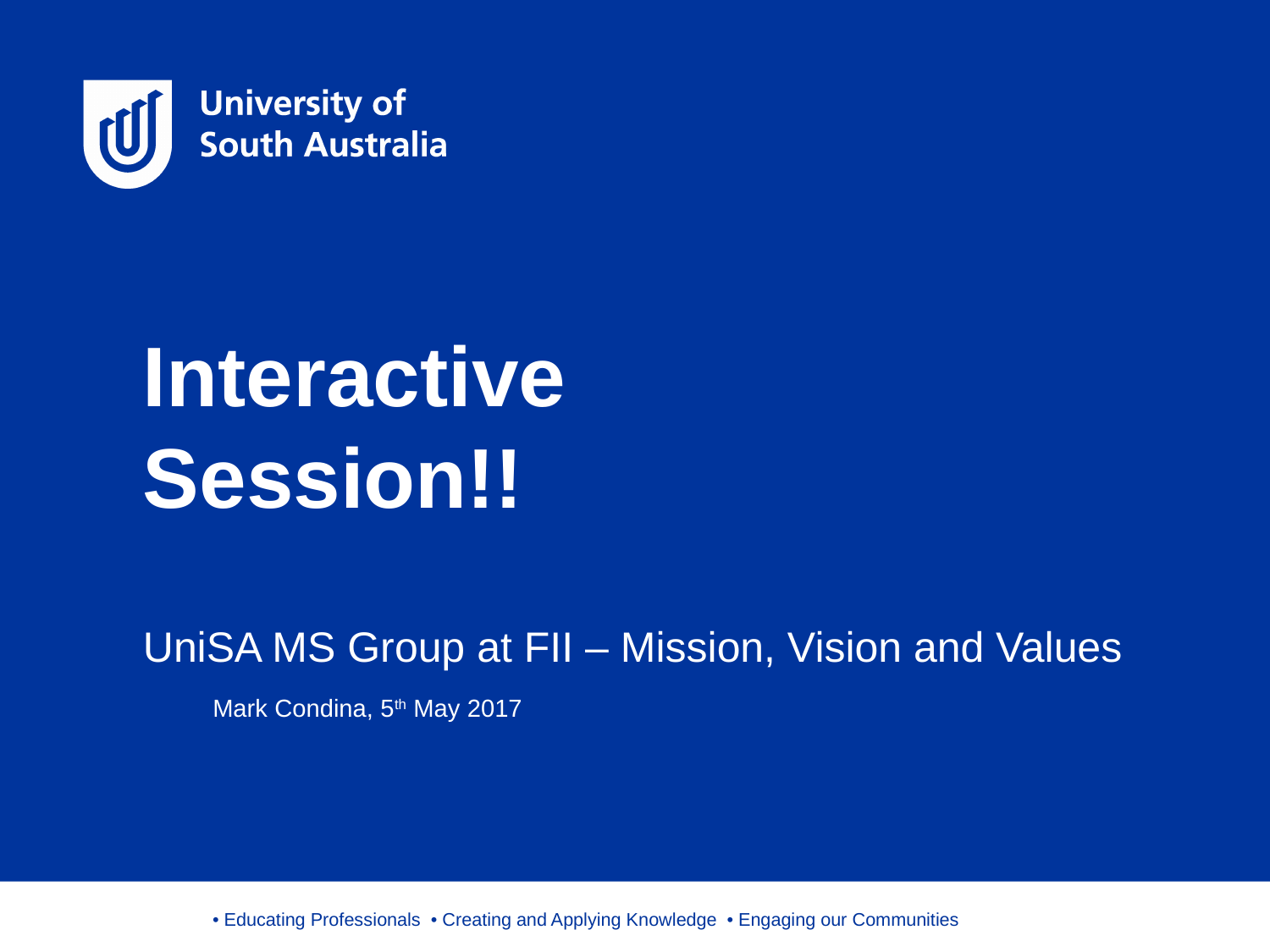

Interactive Session!!
# UniSA MS Group at FII – Mission, Vision and Values
Mark Condina, 5th May 2017